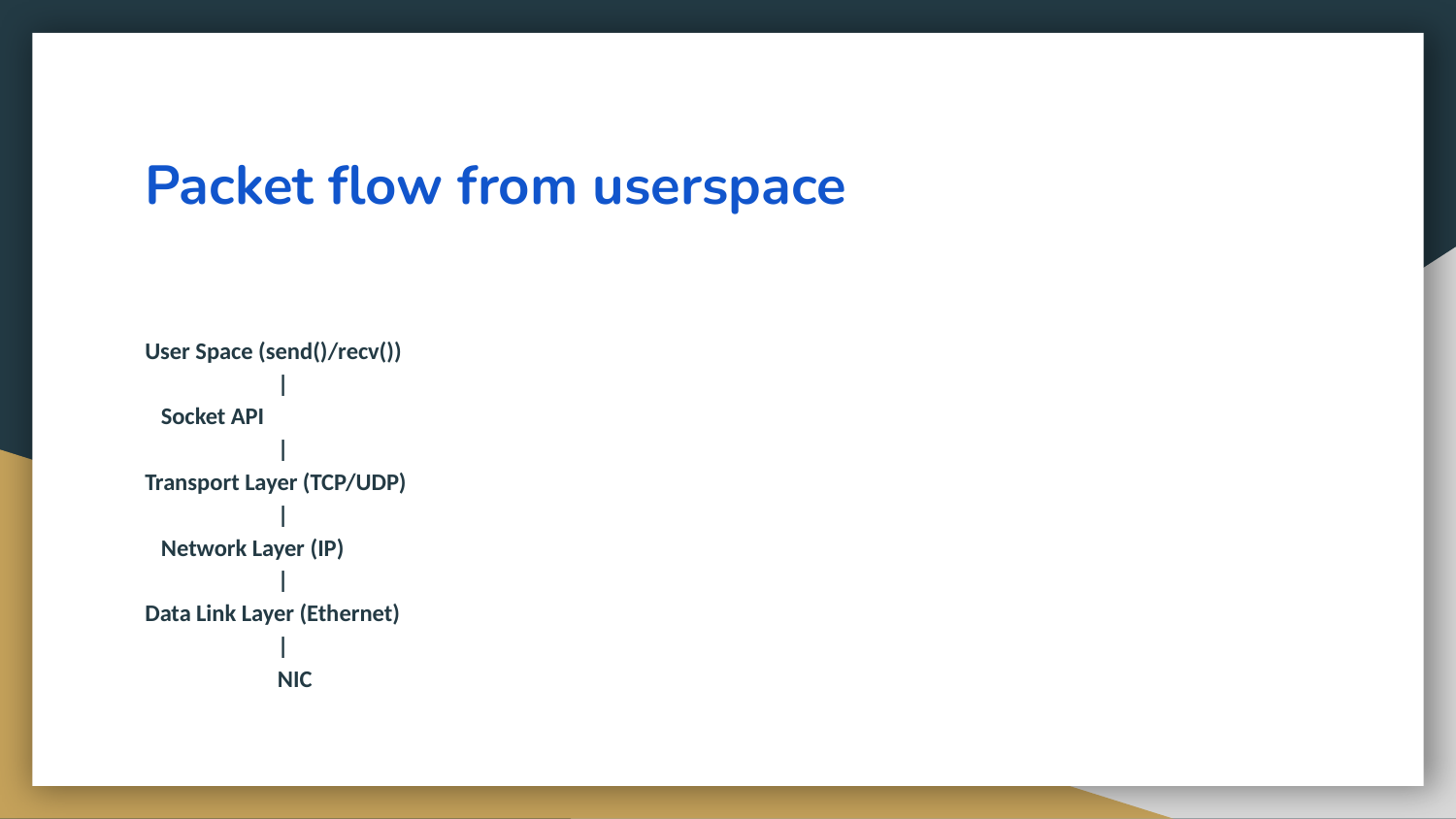

# Packet flow from userspace
User Space (send()/recv())
    	|
   Socket API
    	|
Transport Layer (TCP/UDP)
    	|
   Network Layer (IP)
    	|
Data Link Layer (Ethernet)
    	|
    	NIC